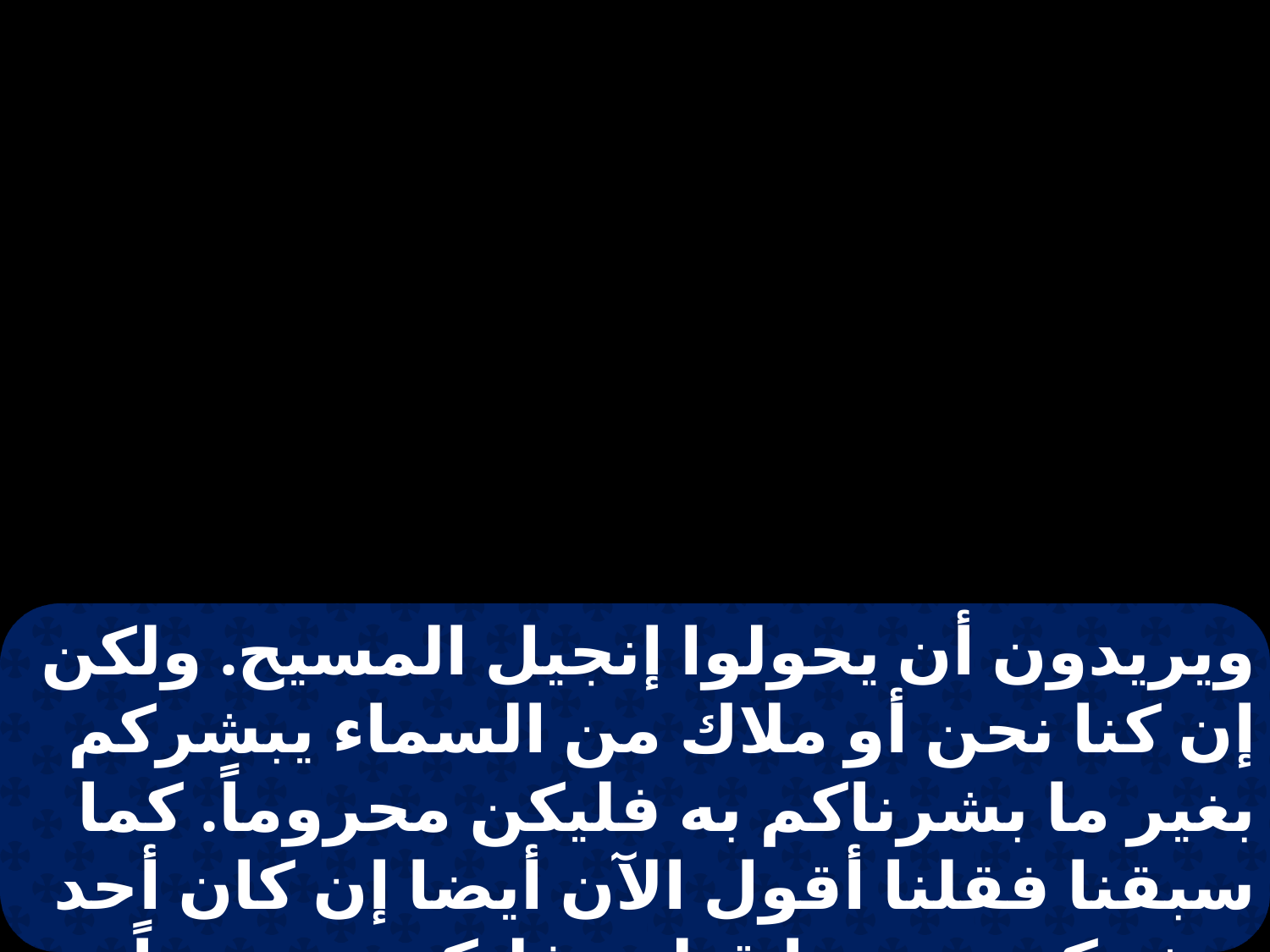

ويريدون أن يحولوا إنجيل المسيح. ولكن إن كنا نحن أو ملاك من السماء يبشركم بغير ما بشرناكم به فليكن محروماً. كما سبقنا فقلنا أقول الآن أيضا إن كان أحد يبشركم بغير ما قبلتم فليكن محروماً. أفأستعطف الآن الناس أم الله.